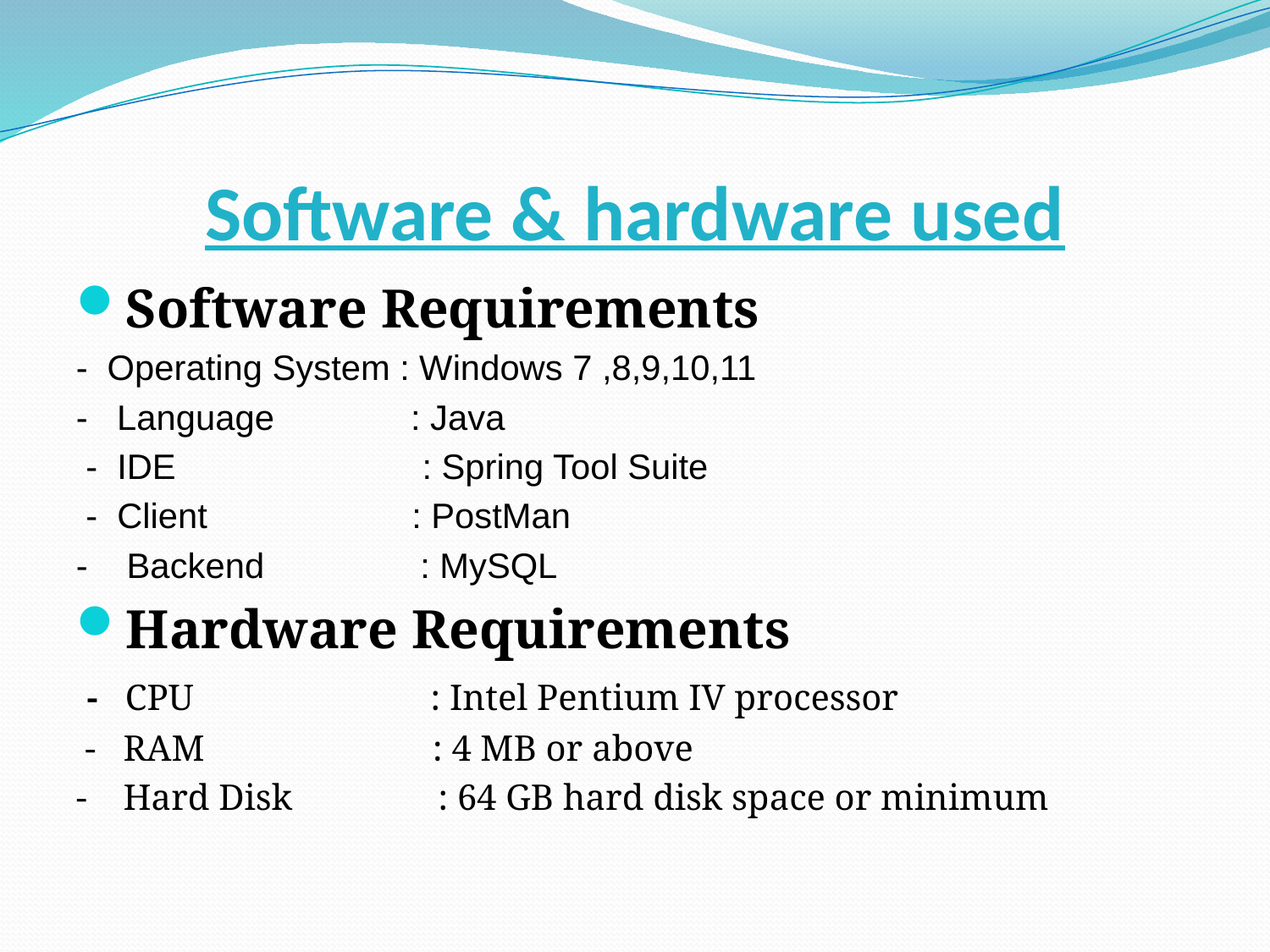

# Software & hardware used
Software Requirements
-  Operating System : Windows 7 ,8,9,10,11
-   Language              : Java
 -  IDE 	                : Spring Tool Suite
 -  Client                     : PostMan
-    Backend                : MySQL
Hardware Requirements
 -   CPU                          : Intel Pentium IV processor
 -   RAM                         : 4 MB or above
-    Hard Disk                : 64 GB hard disk space or minimum